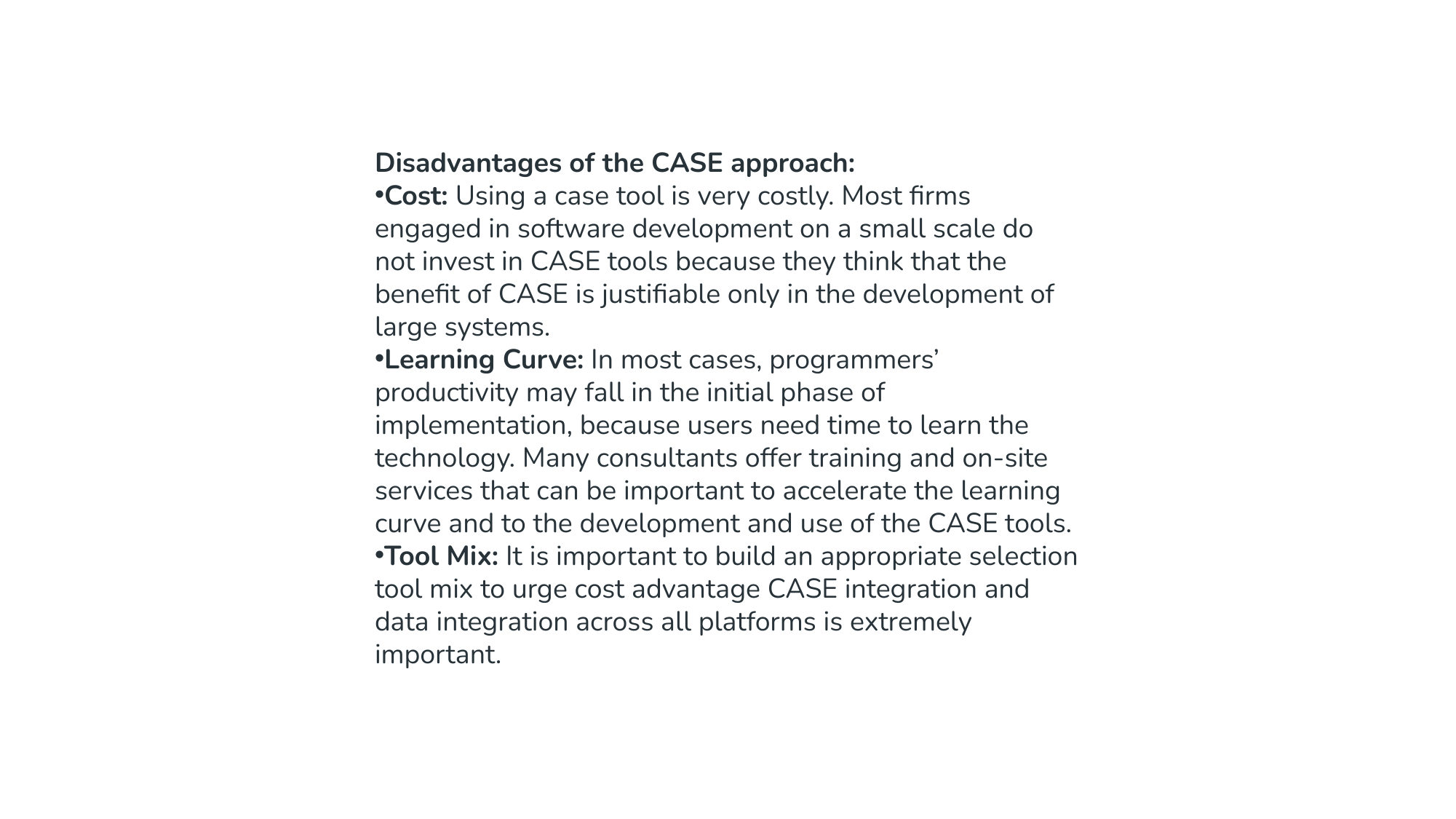

Disadvantages of the CASE approach:
Cost: Using a case tool is very costly. Most firms engaged in software development on a small scale do not invest in CASE tools because they think that the benefit of CASE is justifiable only in the development of large systems.
Learning Curve: In most cases, programmers’ productivity may fall in the initial phase of implementation, because users need time to learn the technology. Many consultants offer training and on-site services that can be important to accelerate the learning curve and to the development and use of the CASE tools.
Tool Mix: It is important to build an appropriate selection tool mix to urge cost advantage CASE integration and data integration across all platforms is extremely important.